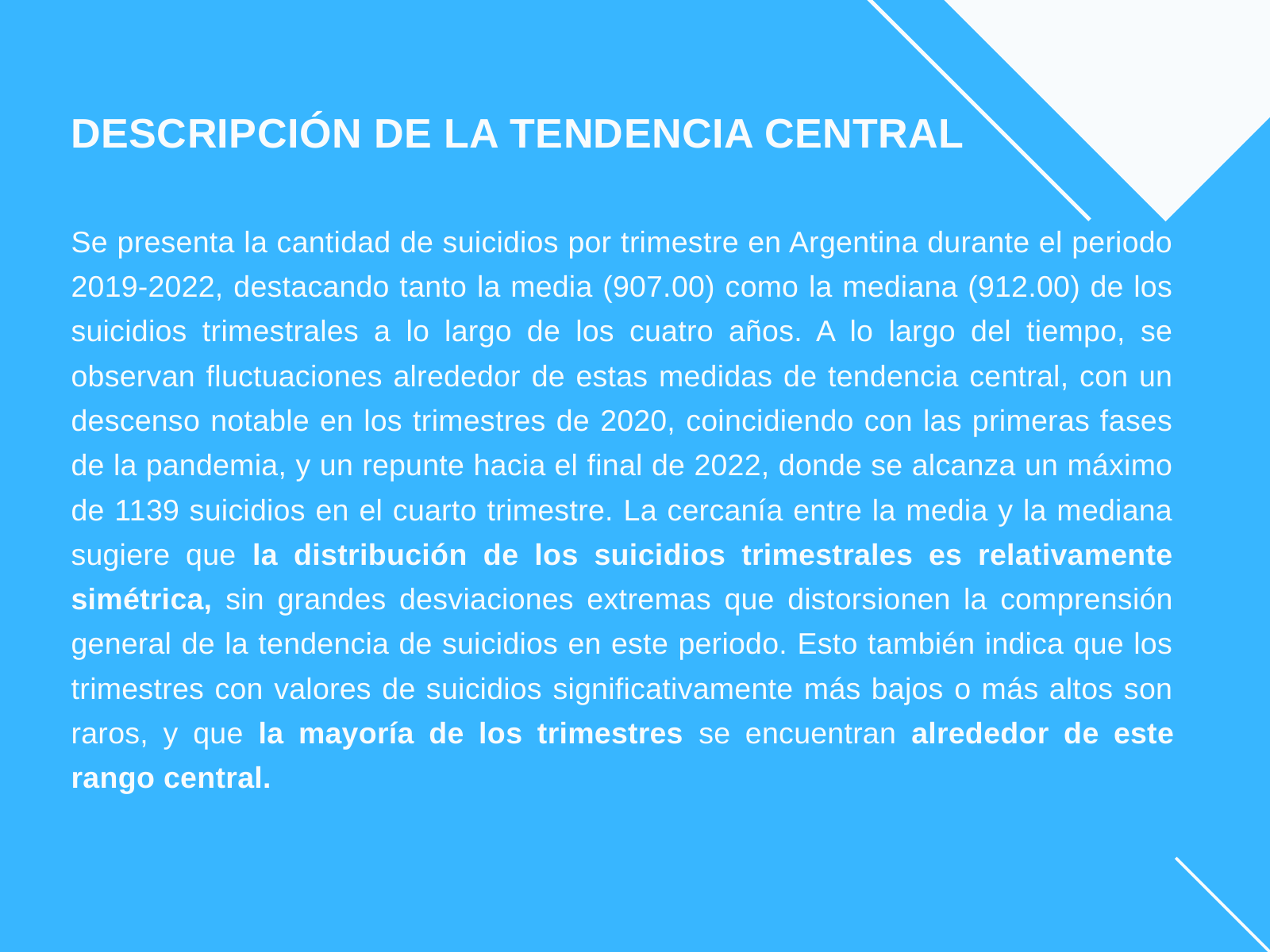

DESCRIPCIÓN DE LA TENDENCIA CENTRAL
Se presenta la cantidad de suicidios por trimestre en Argentina durante el periodo 2019-2022, destacando tanto la media (907.00) como la mediana (912.00) de los suicidios trimestrales a lo largo de los cuatro años. A lo largo del tiempo, se observan fluctuaciones alrededor de estas medidas de tendencia central, con un descenso notable en los trimestres de 2020, coincidiendo con las primeras fases de la pandemia, y un repunte hacia el final de 2022, donde se alcanza un máximo de 1139 suicidios en el cuarto trimestre. La cercanía entre la media y la mediana sugiere que la distribución de los suicidios trimestrales es relativamente simétrica, sin grandes desviaciones extremas que distorsionen la comprensión general de la tendencia de suicidios en este periodo. Esto también indica que los trimestres con valores de suicidios significativamente más bajos o más altos son raros, y que la mayoría de los trimestres se encuentran alrededor de este rango central.